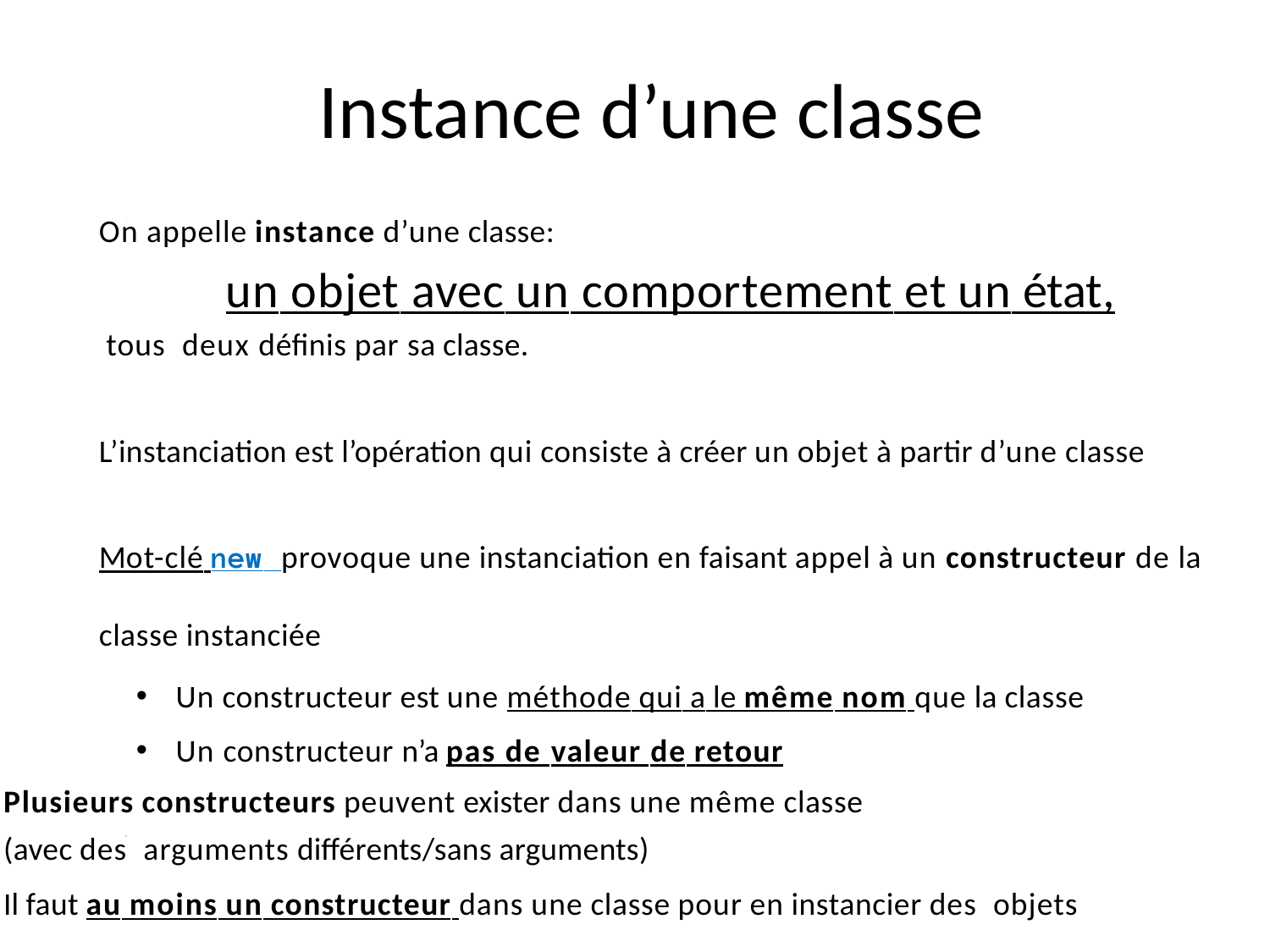

Instance d’une classe

On appelle instance d’une classe:
	un objet avec un comportement et un état,
 tous  deux définis par sa classe.
L’instanciation est l’opération qui consiste à créer un objet à partir d’une classe
Mot-clé new provoque une instanciation en faisant appel à un constructeur de la classe instanciée
Un constructeur est une méthode qui a le même nom que la classe
Un constructeur n’a pas de valeur de retour

Plusieurs constructeurs peuvent exister dans une même classe
(avec des  arguments différents/sans arguments)
Il faut au moins un constructeur dans une classe pour en instancier des  objets